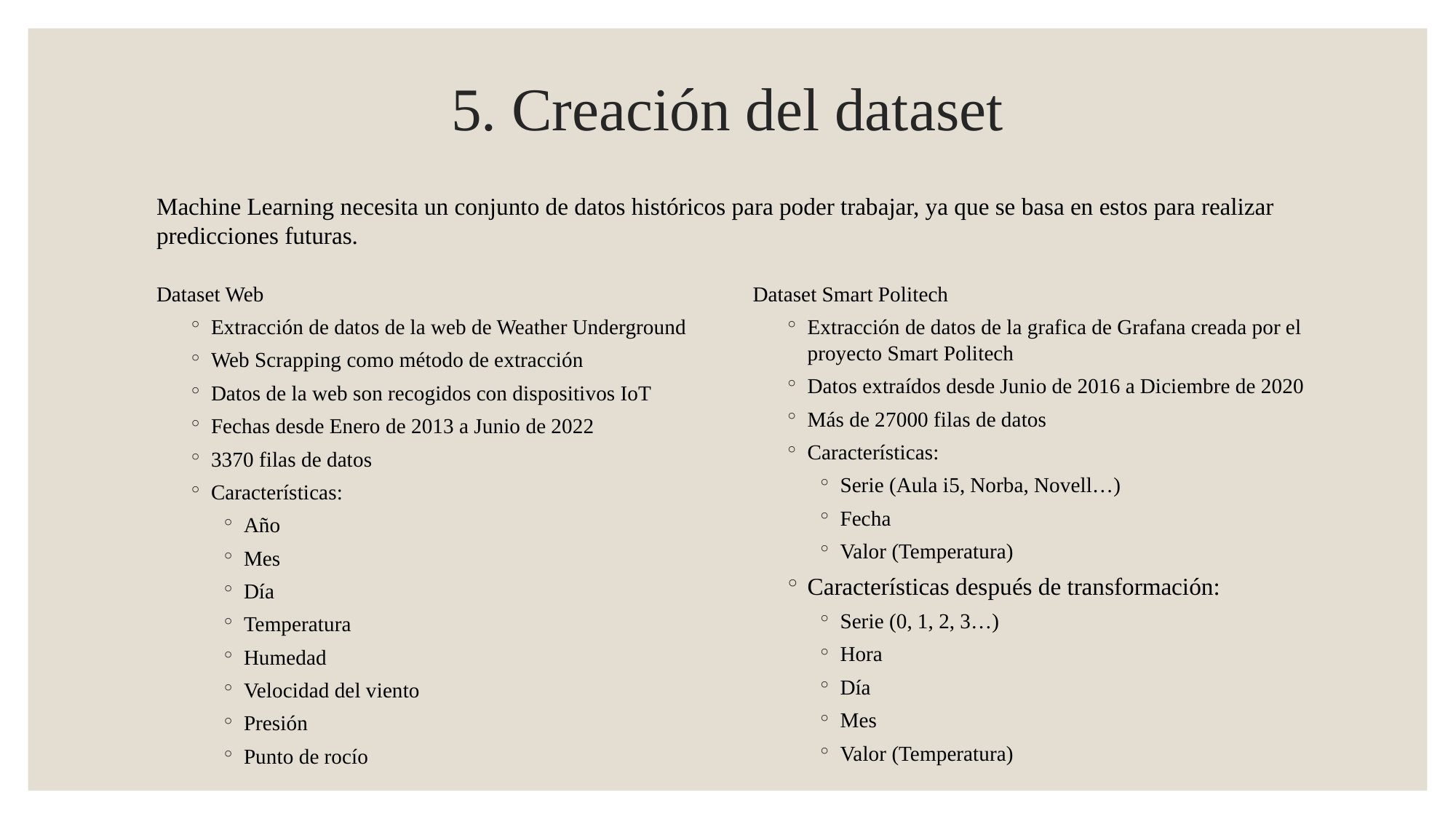

# 5. Creación del dataset
Machine Learning necesita un conjunto de datos históricos para poder trabajar, ya que se basa en estos para realizar predicciones futuras.
Dataset Web
Extracción de datos de la web de Weather Underground
Web Scrapping como método de extracción
Datos de la web son recogidos con dispositivos IoT
Fechas desde Enero de 2013 a Junio de 2022
3370 filas de datos
Características:
Año
Mes
Día
Temperatura
Humedad
Velocidad del viento
Presión
Punto de rocío
Dataset Smart Politech
Extracción de datos de la grafica de Grafana creada por el proyecto Smart Politech
Datos extraídos desde Junio de 2016 a Diciembre de 2020
Más de 27000 filas de datos
Características:
Serie (Aula i5, Norba, Novell…)
Fecha
Valor (Temperatura)
Características después de transformación:
Serie (0, 1, 2, 3…)
Hora
Día
Mes
Valor (Temperatura)